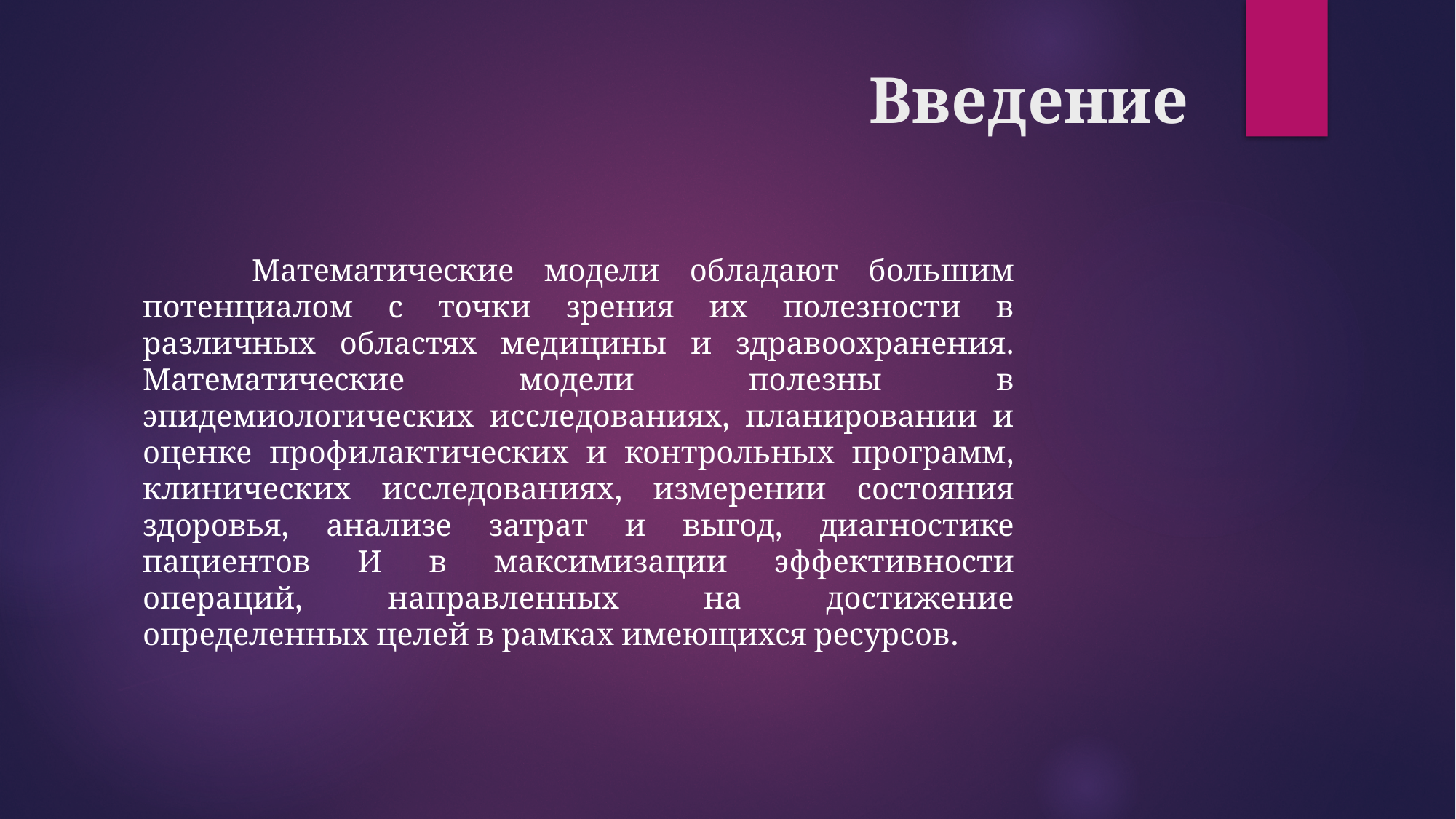

# Введение
	Математические модели обладают большим потенциалом с точки зрения их полезности в различных областях медицины и здравоохранения. Математические модели полезны в эпидемиологических исследованиях, планировании и оценке профилактических и контрольных программ, клинических исследованиях, измерении состояния здоровья, анализе затрат и выгод, диагностике пациентов И в максимизации эффективности операций, направленных на достижение определенных целей в рамках имеющихся ресурсов.